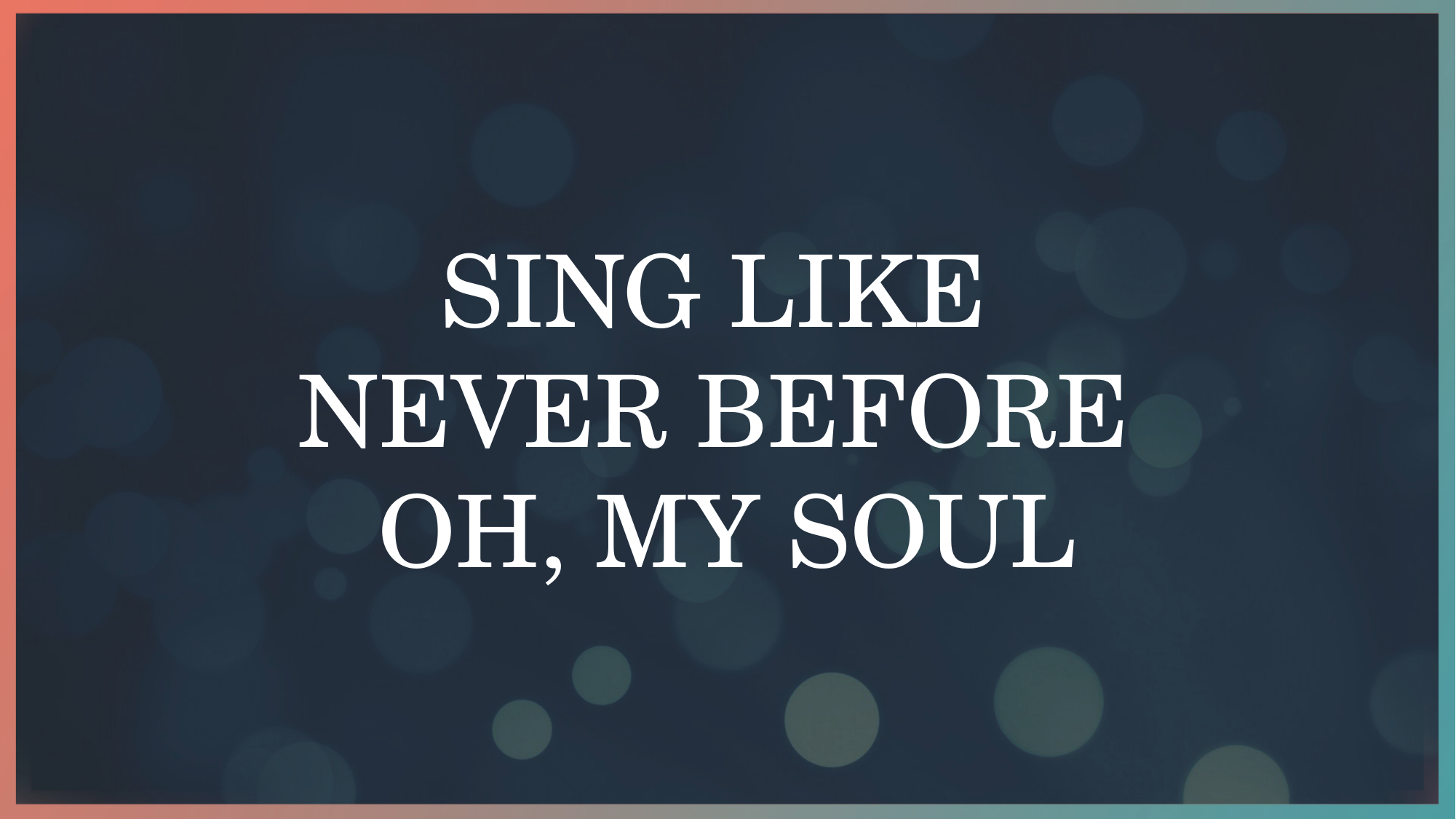

SING LIKE
NEVER BEFORE
OH, MY SOUL